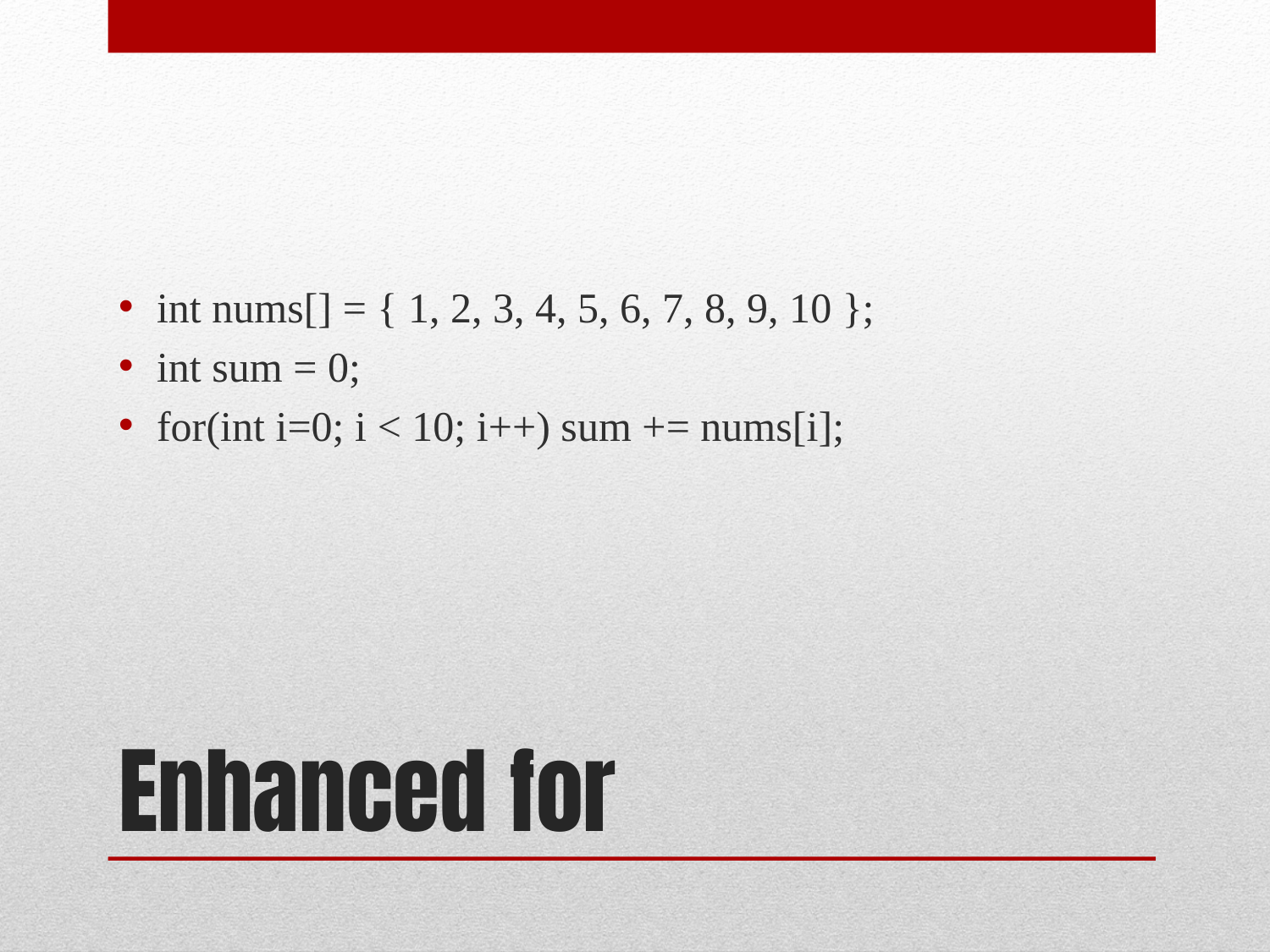

int nums[] = { 1, 2, 3, 4, 5, 6, 7, 8, 9, 10 };
int sum = 0;
for(int i=0; i < 10; i++) sum += nums[i];
# Enhanced for